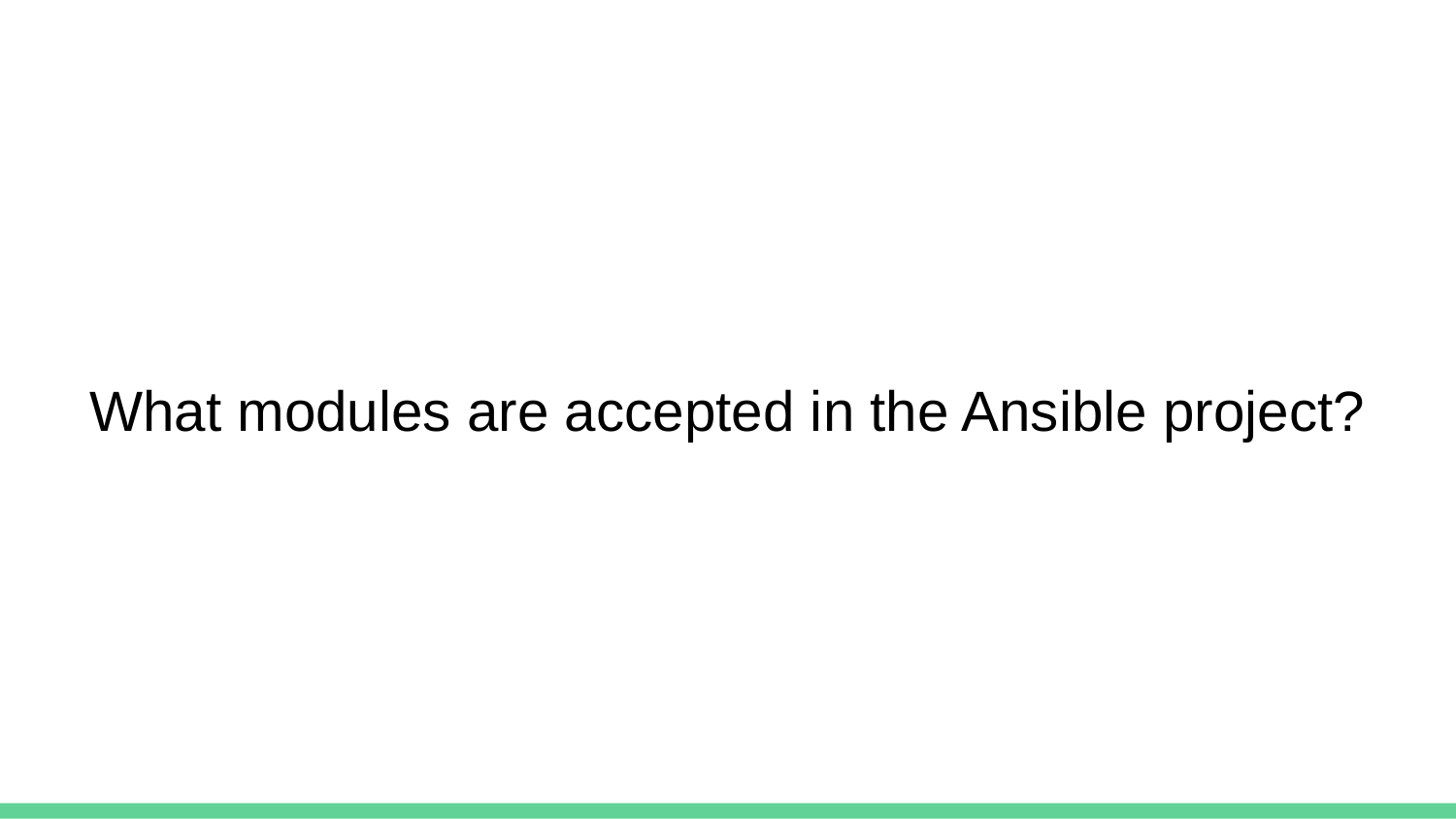

# What modules are accepted in the Ansible project?